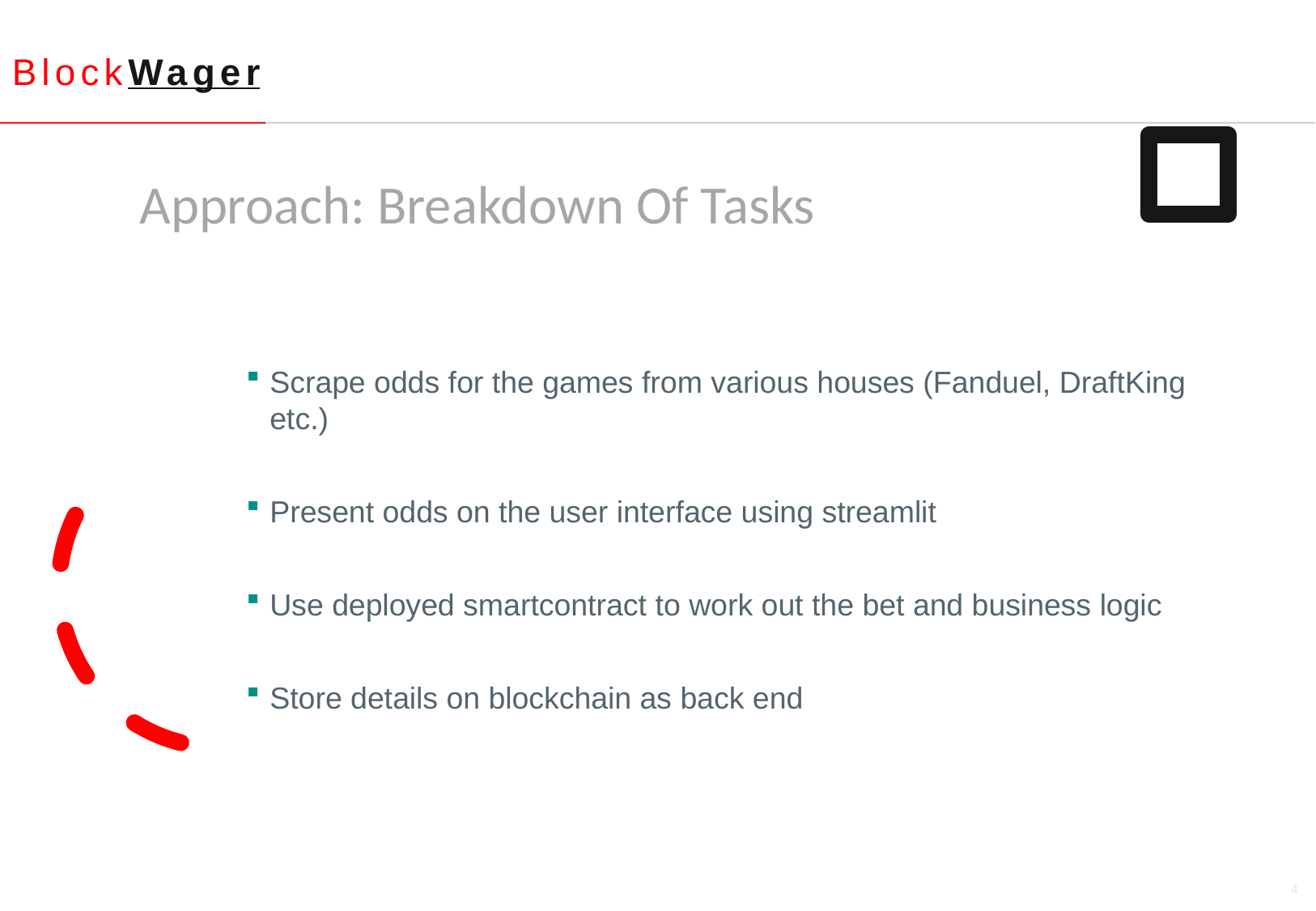

# Approach: Breakdown Of Tasks
Scrape odds for the games from various houses (Fanduel, DraftKing etc.)

Present odds on the user interface using streamlit

Use deployed smartcontract to work out the bet and business logic

Store details on blockchain as back end